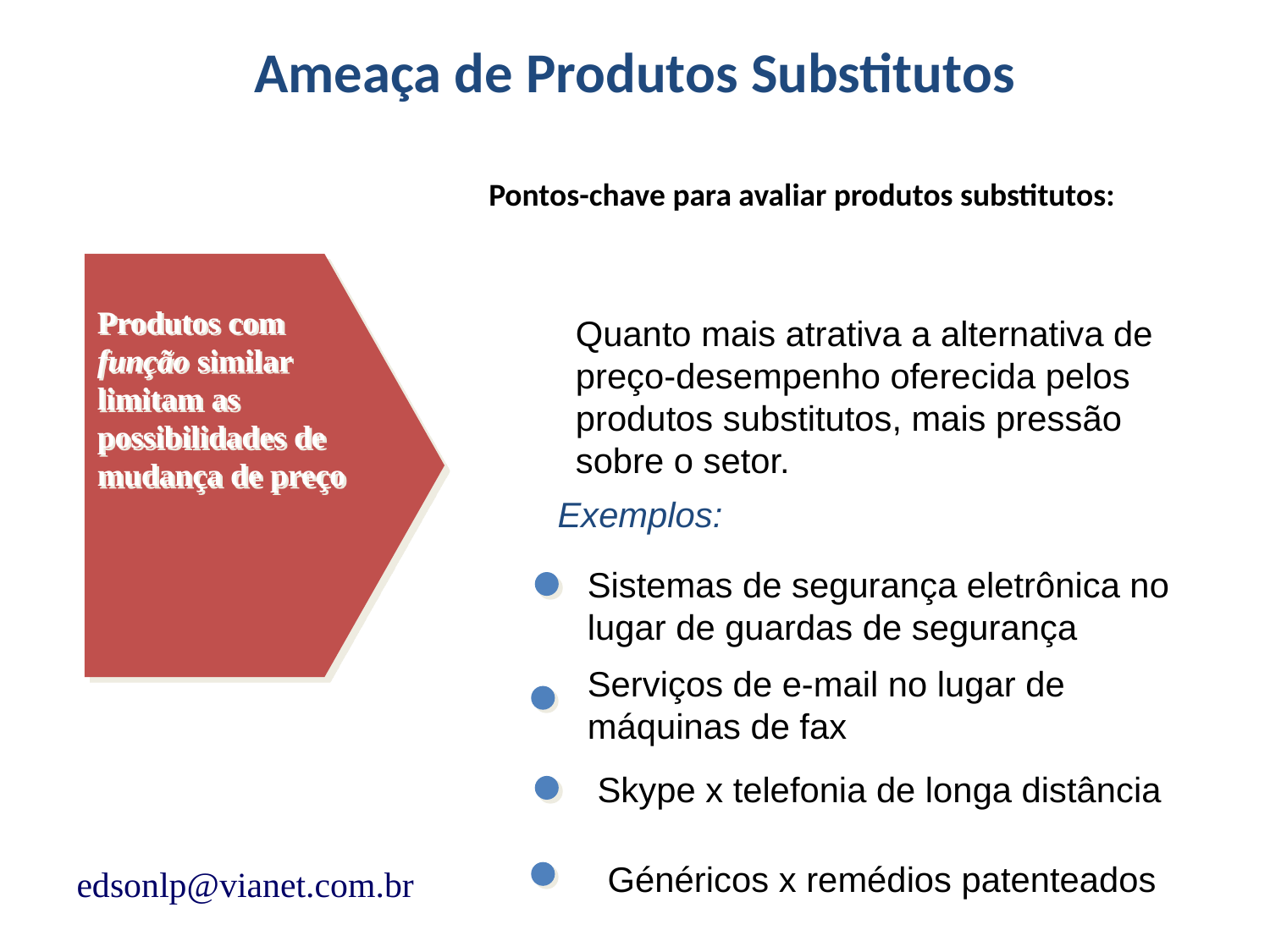

Ameaça de Produtos Substitutos
Pontos-chave para avaliar produtos substitutos:

Produtos com  função similar limitam as possibilidades de mudança de preço
Quanto mais atrativa a alternativa de preço-desempenho oferecida pelos produtos substitutos, mais pressão sobre o setor.
Exemplos:
Sistemas de segurança eletrônica no lugar de guardas de segurança

Serviços de e-mail no lugar de máquinas de fax

Skype x telefonia de longa distância

Généricos x remédios patenteados
edsonlp@vianet.com.br